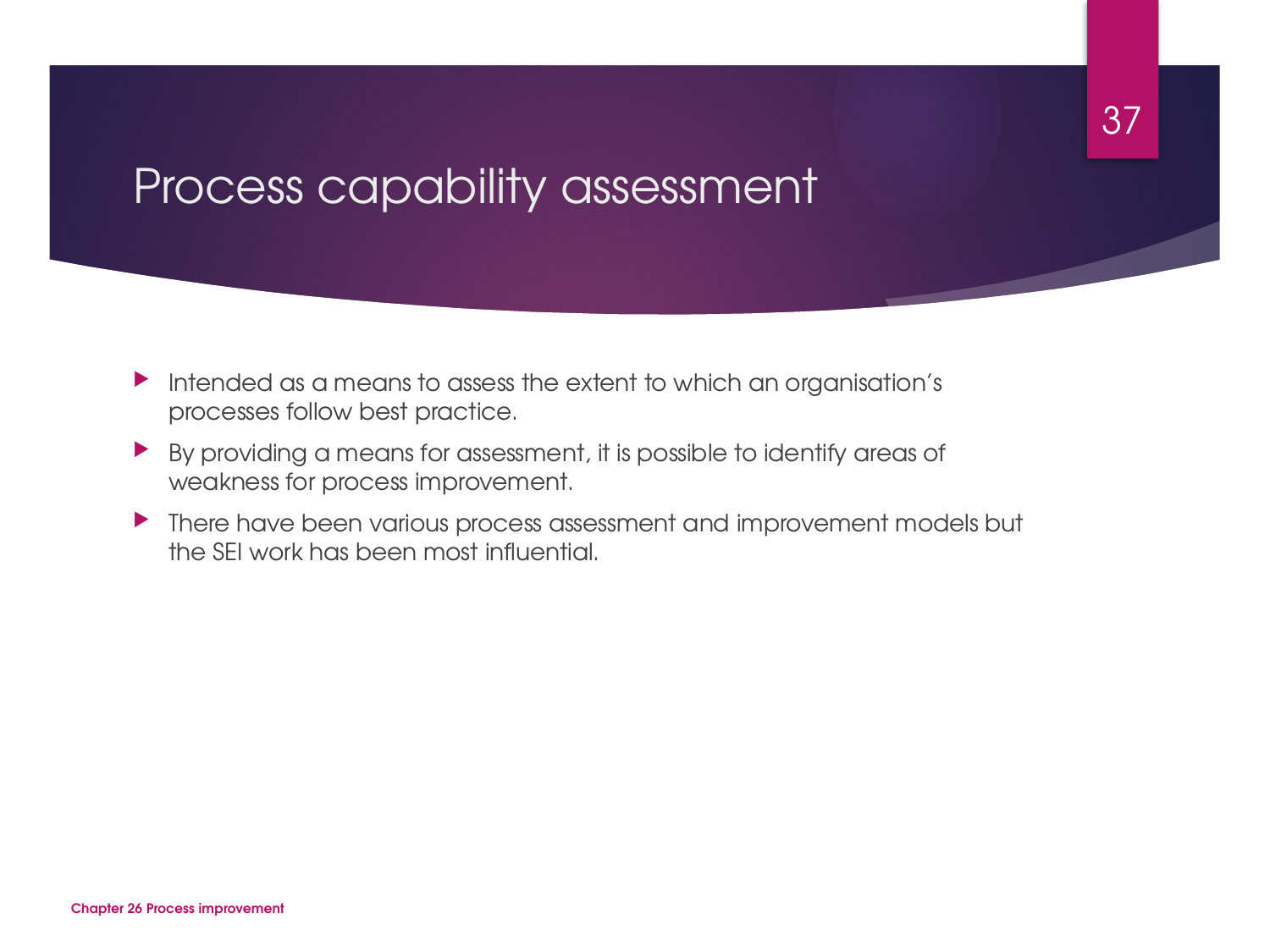

37
# Process capability assessment
Intended as a means to assess the extent to which an organisation’s processes follow best practice.
By providing a means for assessment, it is possible to identify areas of weakness for process improvement.
There have been various process assessment and improvement models but the SEI work has been most influential.
Chapter 26 Process improvement